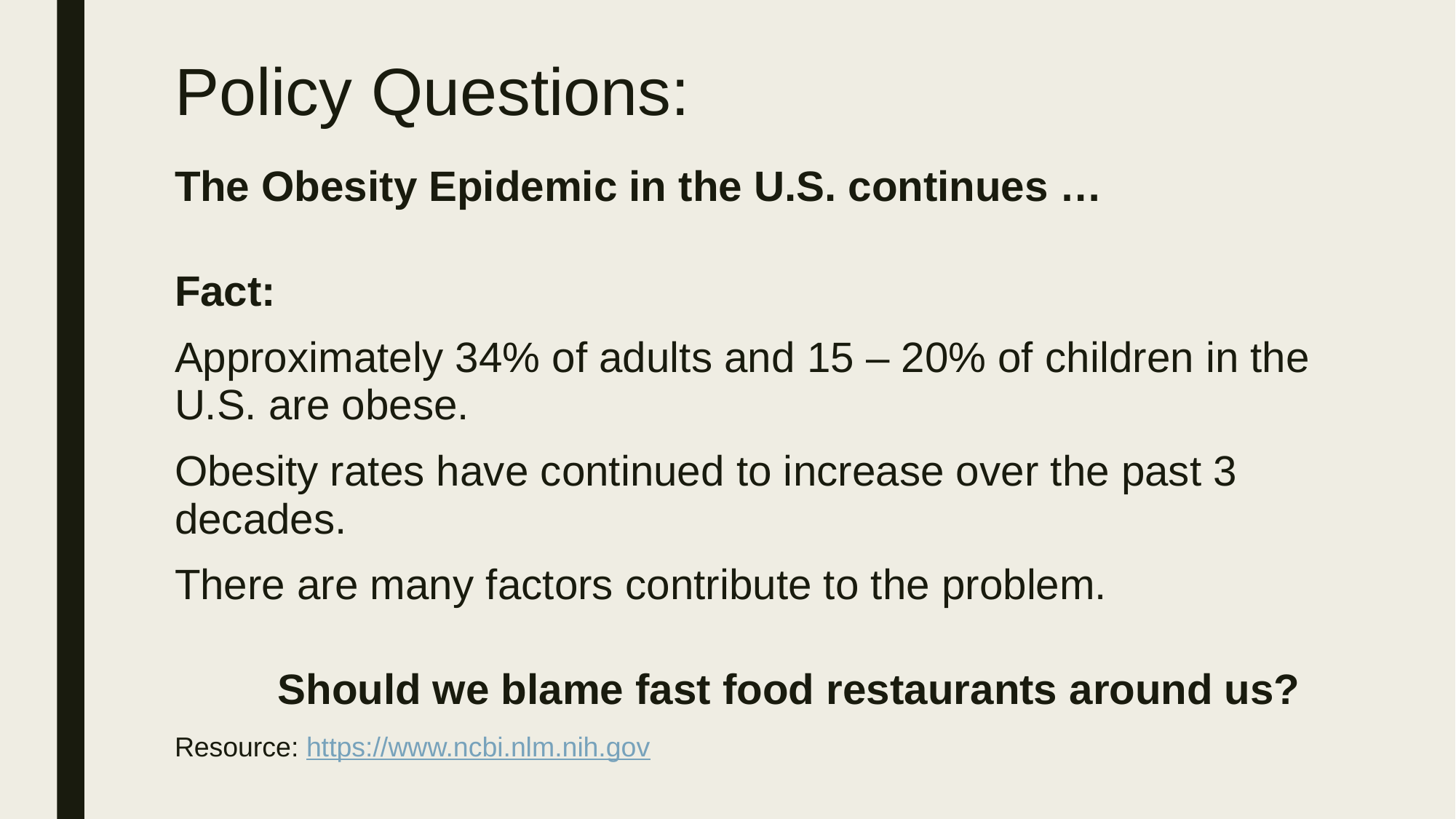

# Policy Questions:
The Obesity Epidemic in the U.S. continues …

Fact:
Approximately 34% of adults and 15 – 20% of children in the U.S. are obese.
Obesity rates have continued to increase over the past 3 decades.
There are many factors contribute to the problem.

Should we blame fast food restaurants around us?
Resource: https://www.ncbi.nlm.nih.gov